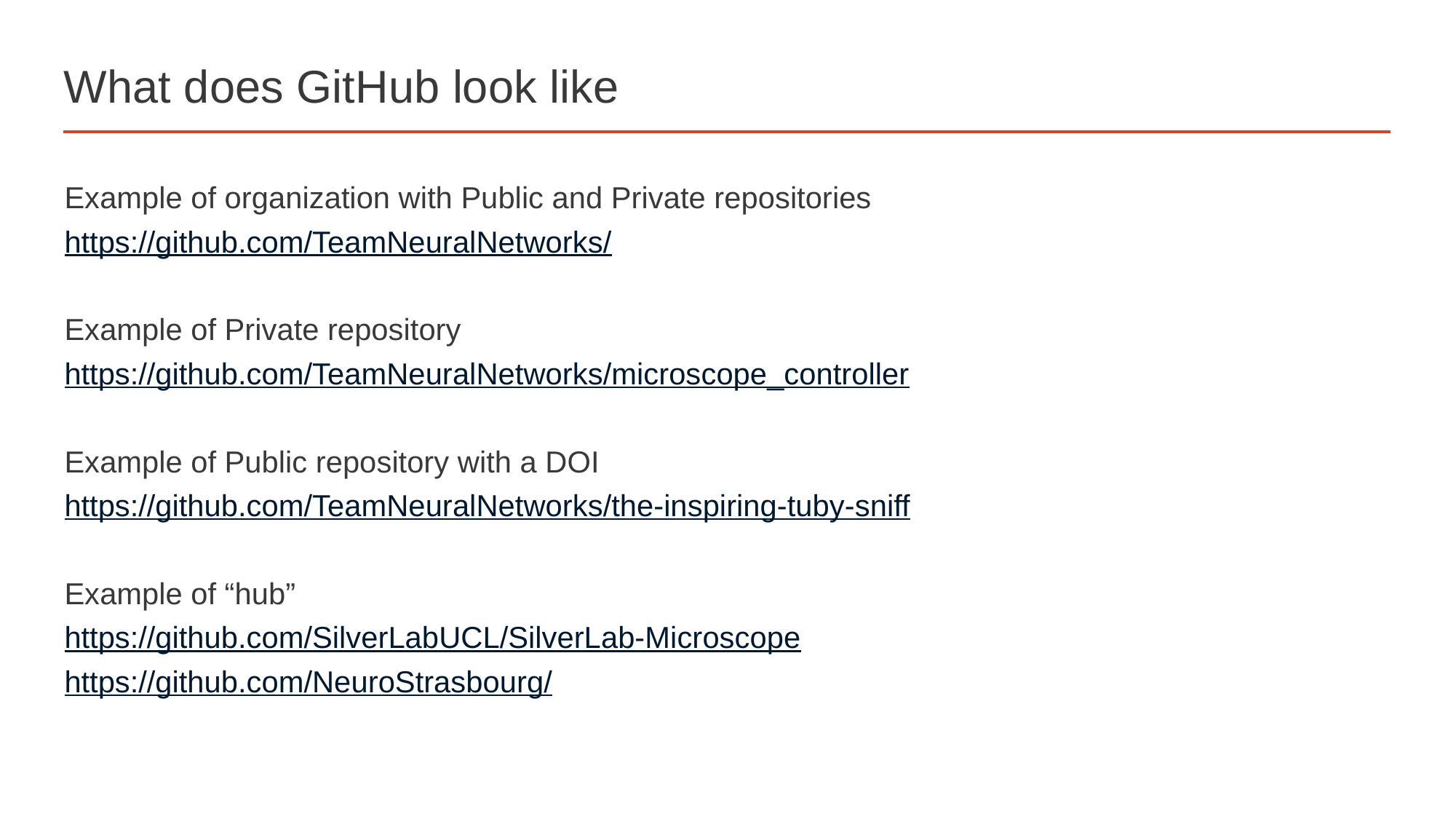

# What does GitHub look like
Example of organization with Public and Private repositories
https://github.com/TeamNeuralNetworks/

Example of Private repository
https://github.com/TeamNeuralNetworks/microscope_controller

Example of Public repository with a DOI
https://github.com/TeamNeuralNetworks/the-inspiring-tuby-sniff

Example of “hub”
https://github.com/SilverLabUCL/SilverLab-Microscope
https://github.com/NeuroStrasbourg/